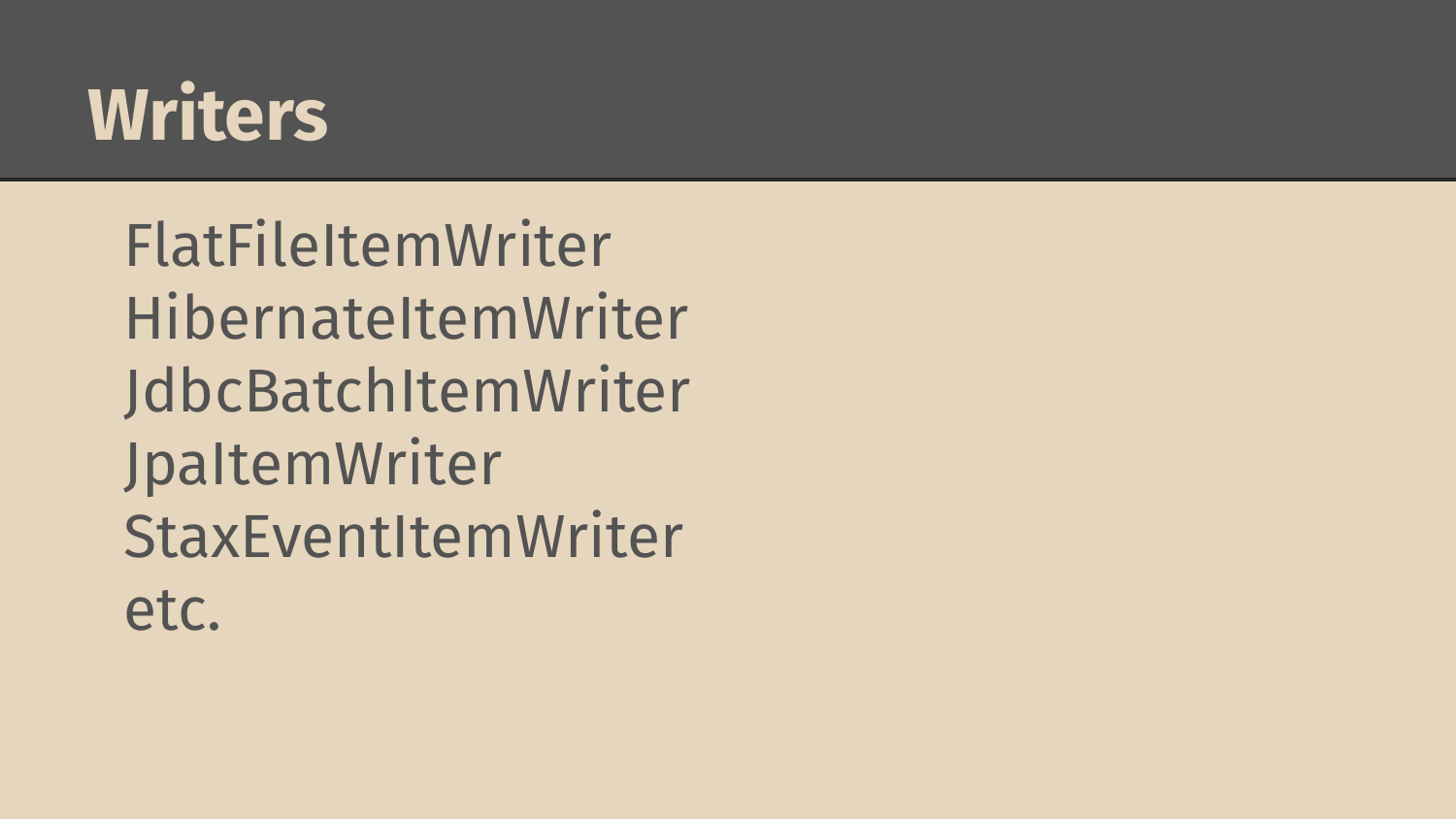

# Writers
FlatFileItemWriter
HibernateItemWriter
JdbcBatchItemWriter
JpaItemWriter
StaxEventItemWriter
etc.